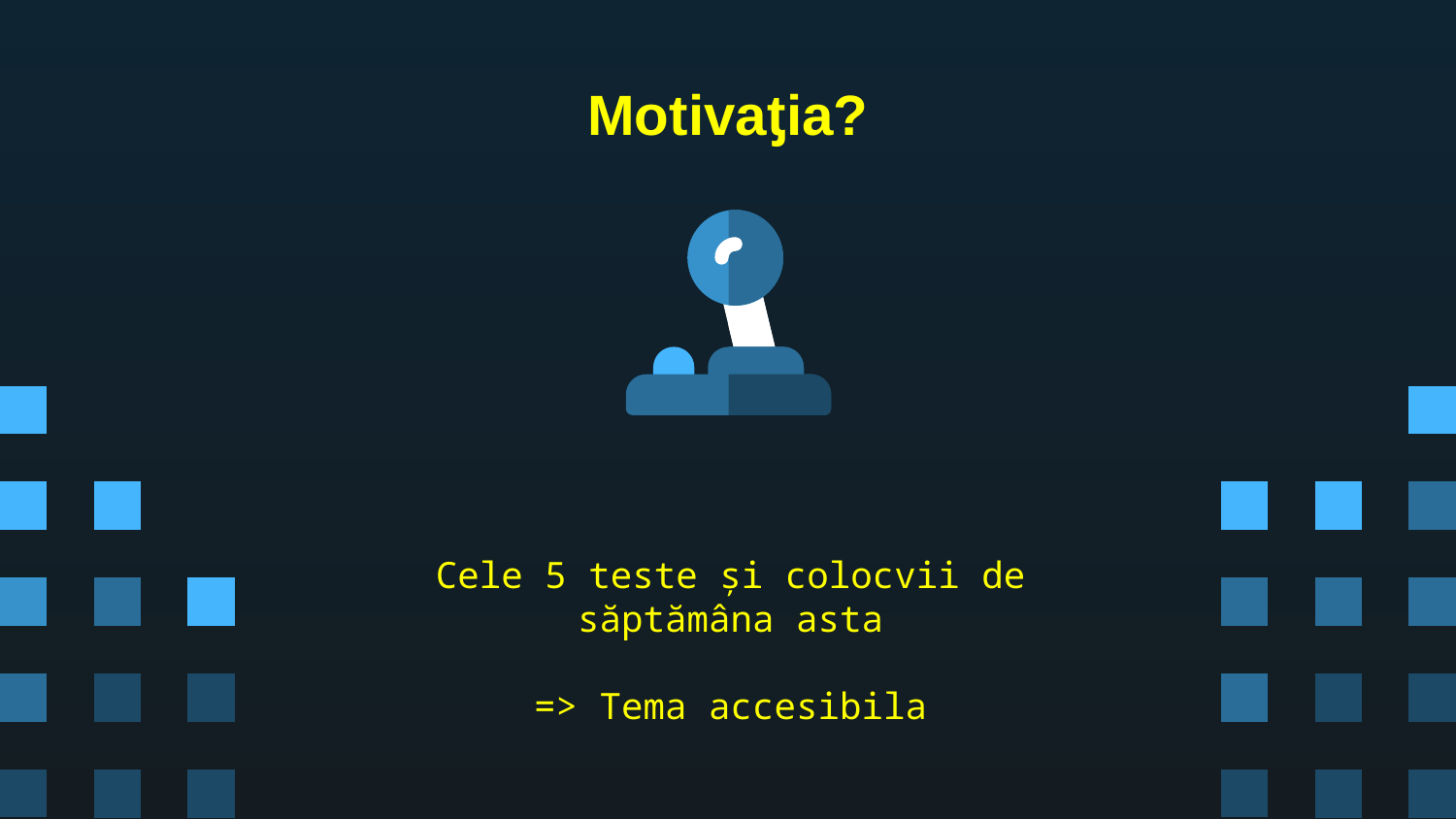

# Motivaƫia?

Cele 5 teste și colocvii de săptămâna asta

=> Tema accesibila